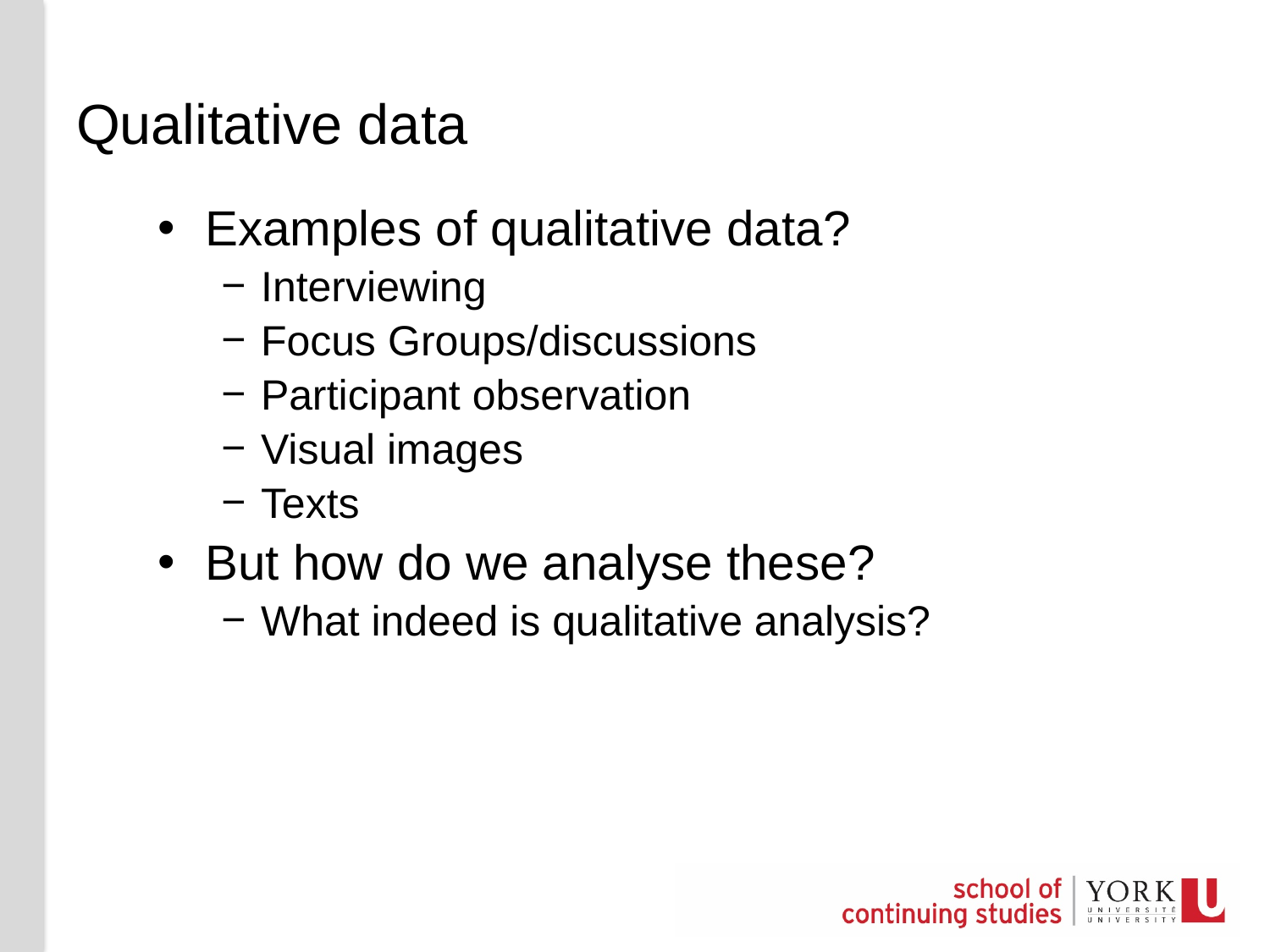

# Qualitative data
Examples of qualitative data?
Interviewing
Focus Groups/discussions
Participant observation
Visual images
Texts
But how do we analyse these?
What indeed is qualitative analysis?